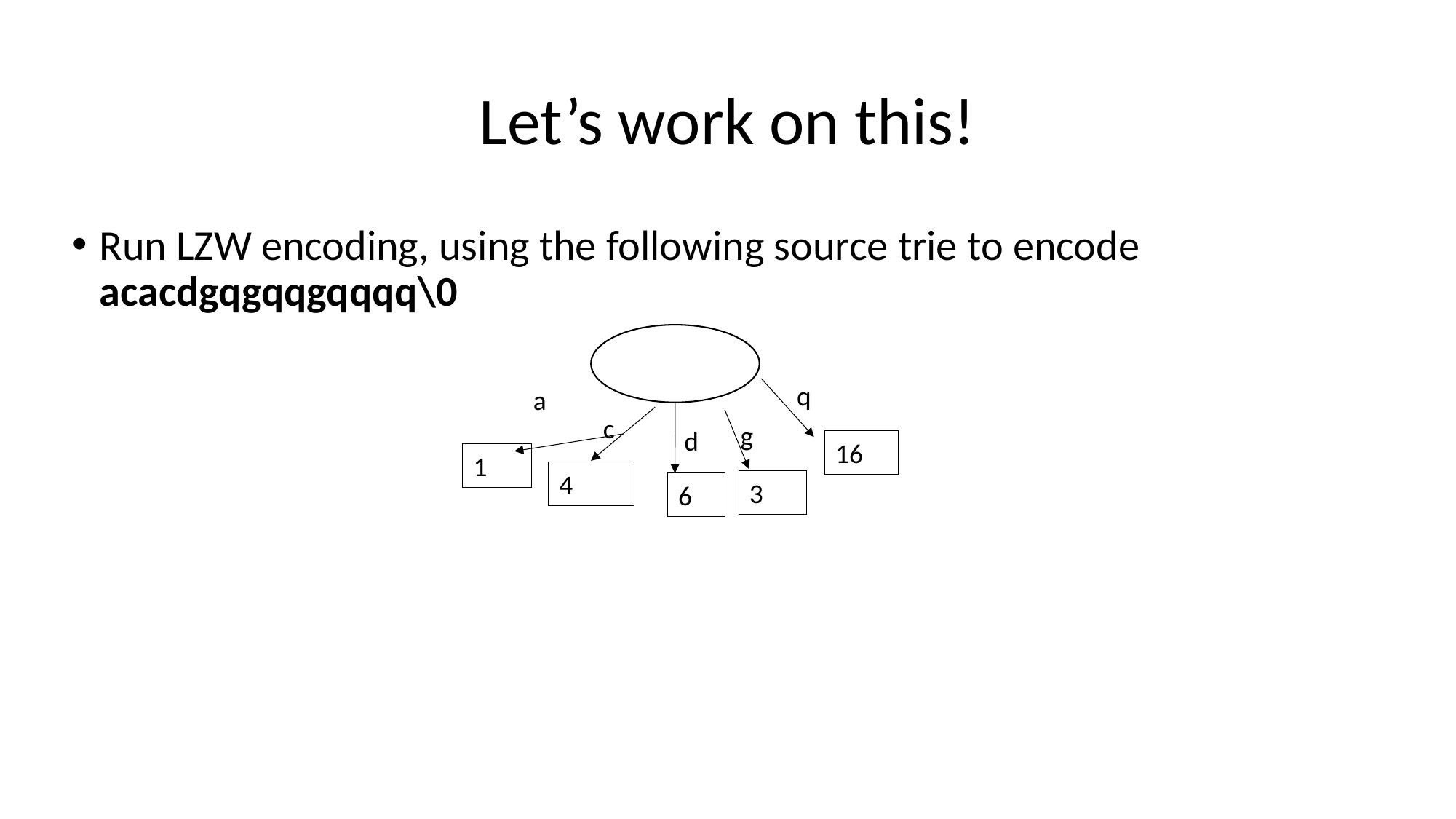

# Let’s work on this!
Run LZW encoding, using the following source trie to encode  acacdgqgqqgqqqq\0

q
a
c
g
d
16
1
4
3
6